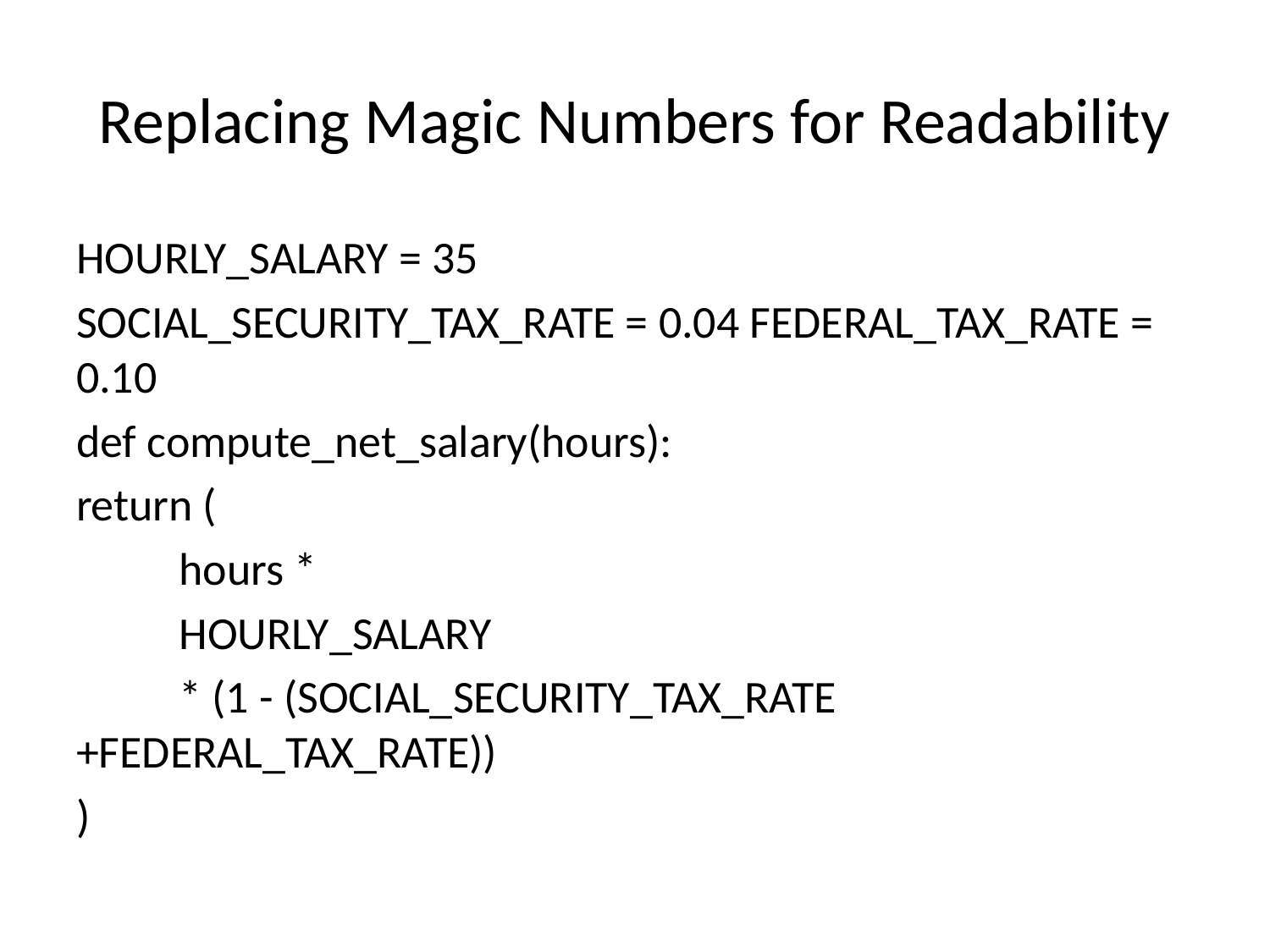

# Replacing Magic Numbers for Readability
HOURLY_SALARY = 35
SOCIAL_SECURITY_TAX_RATE = 0.04 FEDERAL_TAX_RATE = 0.10
def compute_net_salary(hours):
return (
		hours *
		HOURLY_SALARY
		* (1 - (SOCIAL_SECURITY_TAX_RATE 				+FEDERAL_TAX_RATE))
)